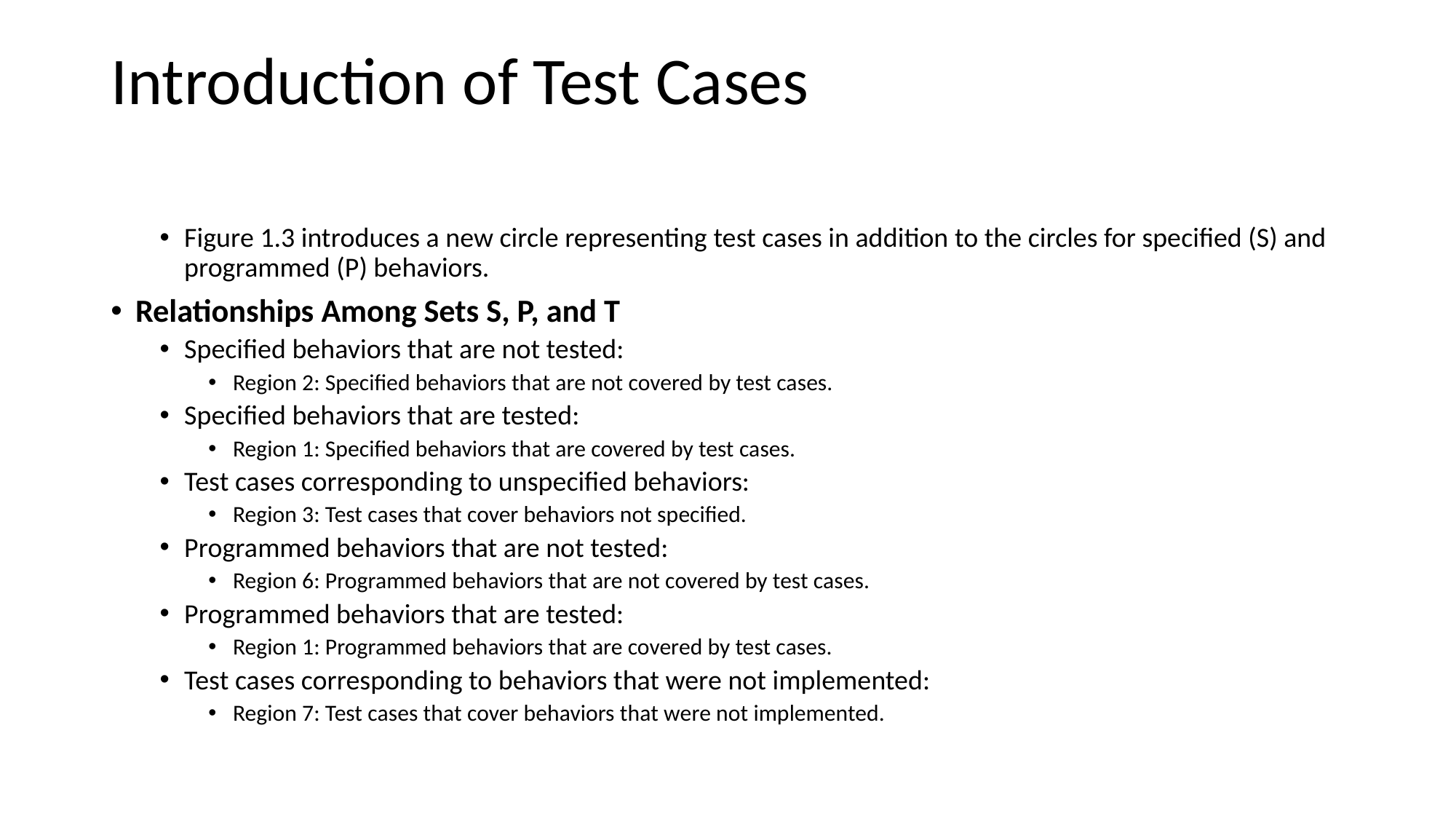

# Introduction of Test Cases
Figure 1.3 introduces a new circle representing test cases in addition to the circles for specified (S) and programmed (P) behaviors.
Relationships Among Sets S, P, and T
Specified behaviors that are not tested:
Region 2: Specified behaviors that are not covered by test cases.
Specified behaviors that are tested:
Region 1: Specified behaviors that are covered by test cases.
Test cases corresponding to unspecified behaviors:
Region 3: Test cases that cover behaviors not specified.
Programmed behaviors that are not tested:
Region 6: Programmed behaviors that are not covered by test cases.
Programmed behaviors that are tested:
Region 1: Programmed behaviors that are covered by test cases.
Test cases corresponding to behaviors that were not implemented:
Region 7: Test cases that cover behaviors that were not implemented.